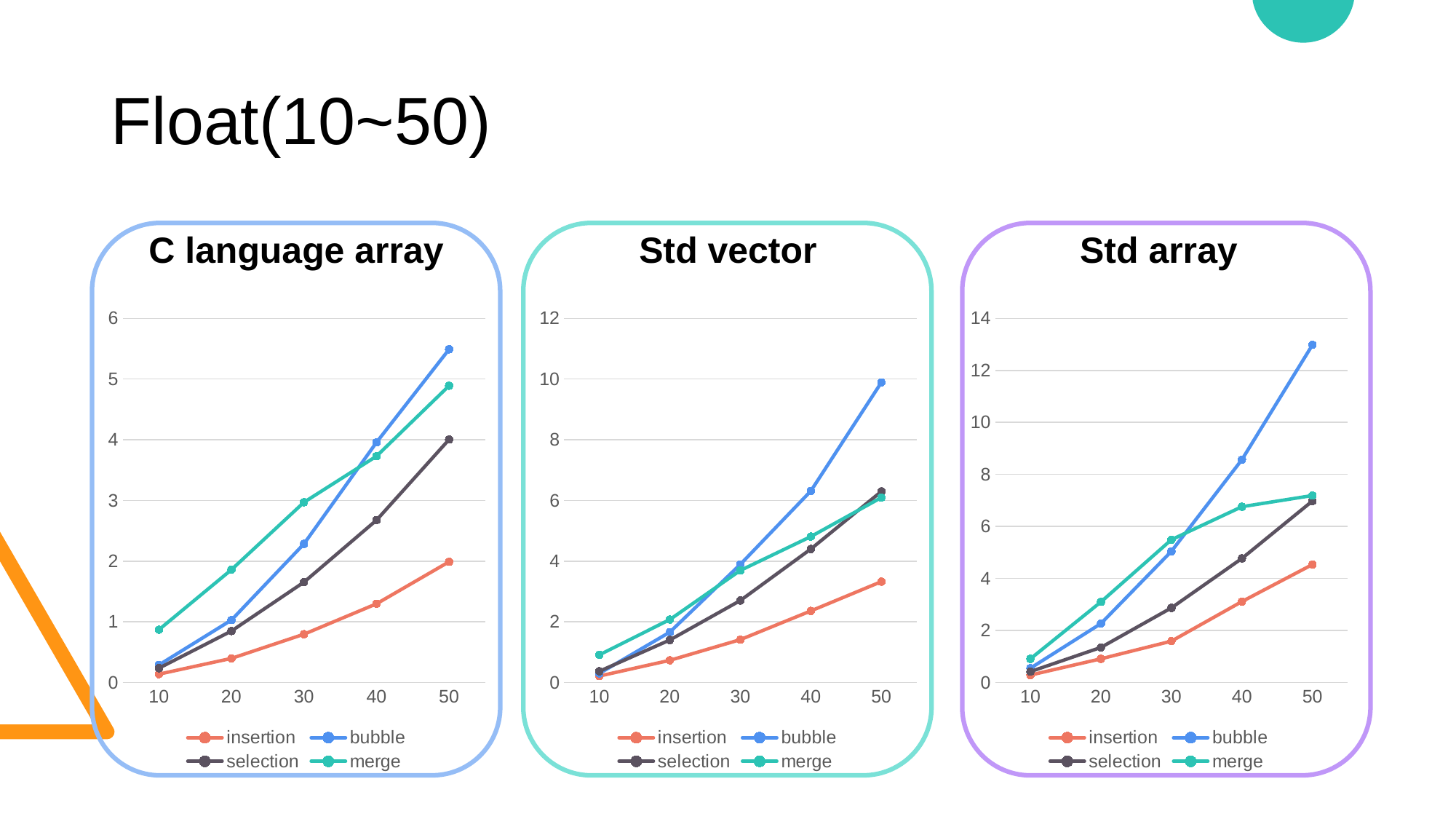

# Float(10~50)

Std vector

Std array
C language array

### Chart

| Category | insertion | bubble | selection | merge |
|---|---|---|---|---|
| 10 | 0.287 | 0.551 | 0.42 | 0.912 |
| 20 | 0.911 | 2.267 | 1.35 | 3.1 |
| 30 | 1.59 | 5.044 | 2.87 | 5.49 |
| 40 | 3.112 | 8.569 | 4.77 | 6.759 |
| 50 | 4.536 | 12.98 | 6.98 | 7.189 |

### Chart

| Category | insertion | bubble | selection | merge |
|---|---|---|---|---|
| 10 | 0.138 | 0.289 | 0.236 | 0.87 |
| 20 | 0.398 | 1.029 | 0.848 | 1.859 |
| 30 | 0.796 | 2.284 | 1.653 | 2.97 |
| 40 | 1.297 | 3.958 | 2.676 | 3.73 |
| 50 | 1.989 | 5.49 | 4.004 | 4.89 |

### Chart

| Category | insertion | bubble | selection | merge |
|---|---|---|---|---|
| 10 | 0.213 | 0.299 | 0.371 | 0.912 |
| 20 | 0.732 | 1.661 | 1.401 | 2.075 |
| 30 | 1.413 | 3.891 | 2.702 | 3.694 |
| 40 | 2.359 | 6.312 | 4.399 | 4.809 |
| 50 | 3.323 | 9.889 | 6.297 | 6.095 |